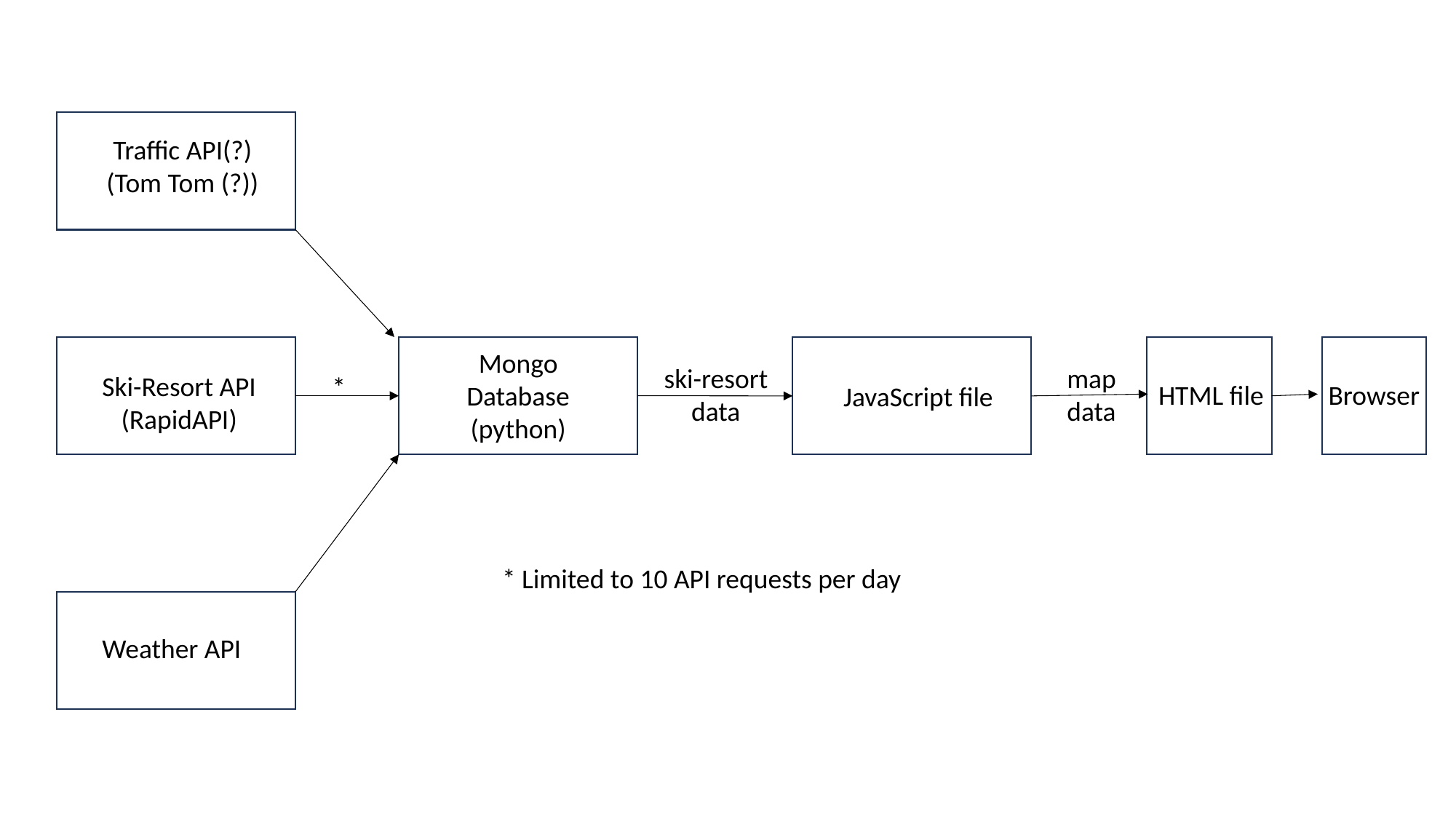

Traffic API(?)
(Tom Tom (?))

Mongo Database (python)
ski-resort data
map data
Ski-Resort API
(RapidAPI)
*
HTML file
Browser
JavaScript file
* Limited to 10 API requests per day

Weather API